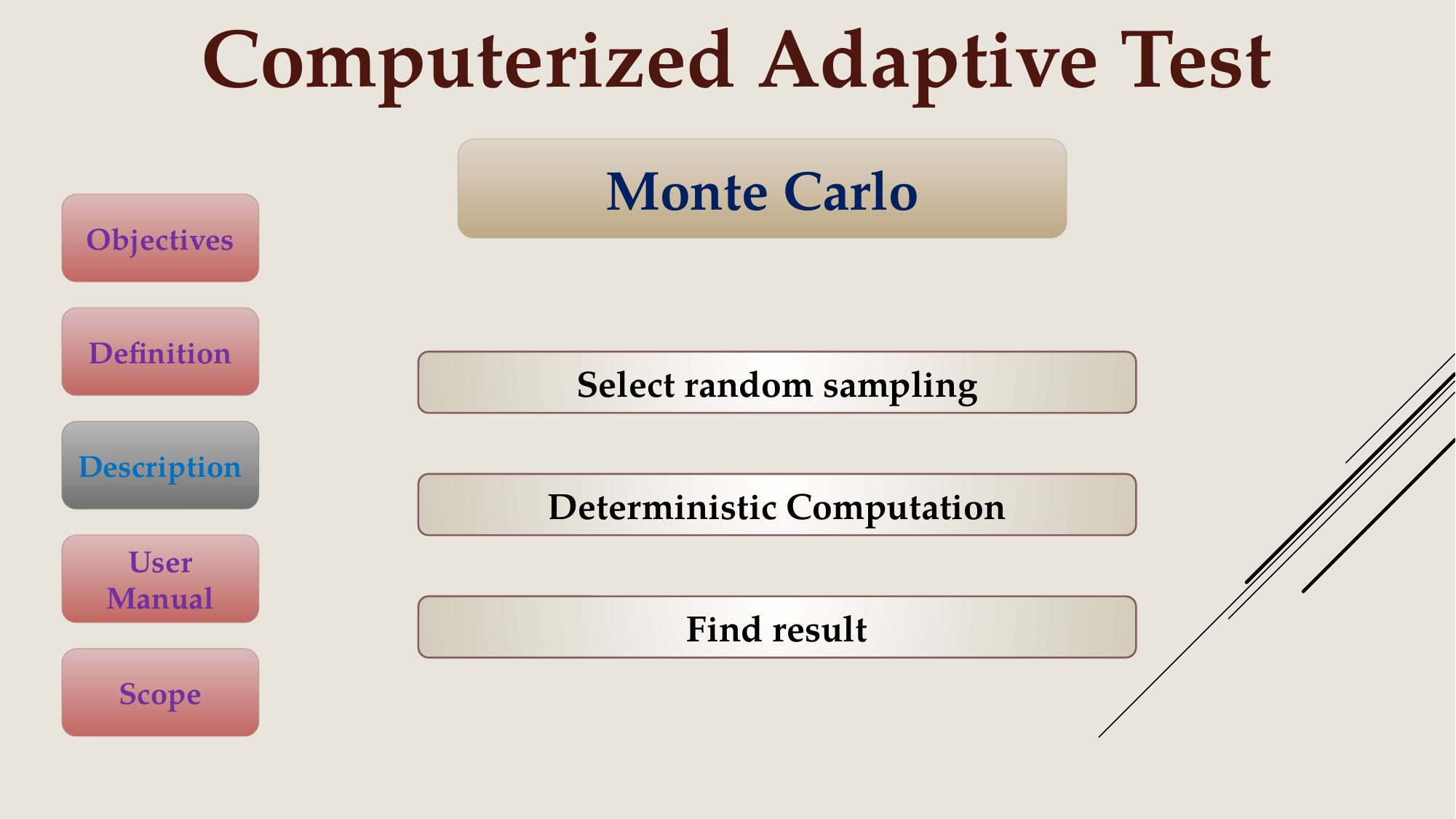

Computerized Adaptive Test
Monte Carlo
Objectives
Definition
Select random sampling
Description
Deterministic Computation
User Manual
Find result
Scope